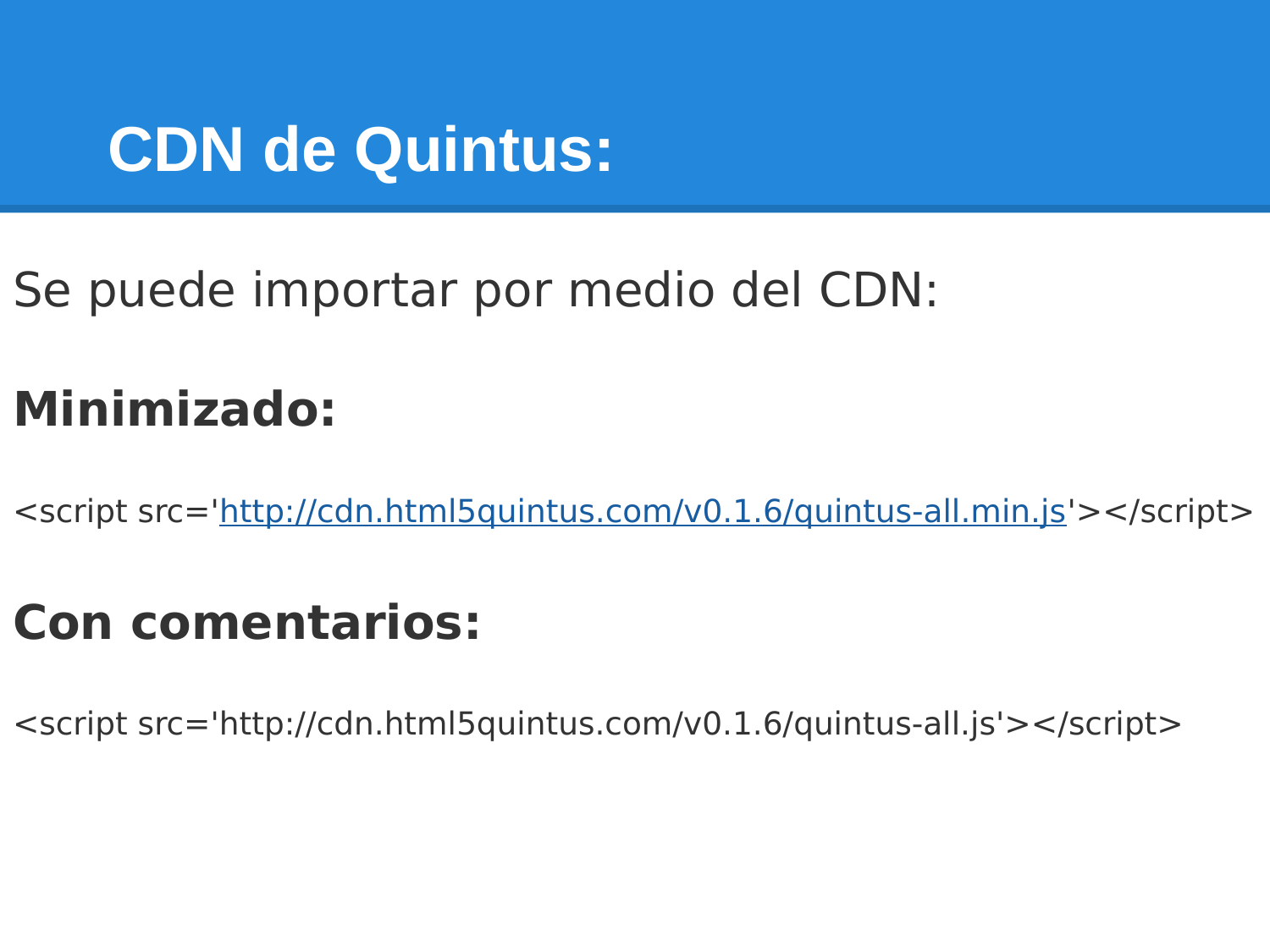

# CDN de Quintus:
Se puede importar por medio del CDN:
Minimizado:
<script src='http://cdn.html5quintus.com/v0.1.6/quintus-all.min.js'></script>
Con comentarios:
<script src='http://cdn.html5quintus.com/v0.1.6/quintus-all.js'></script>